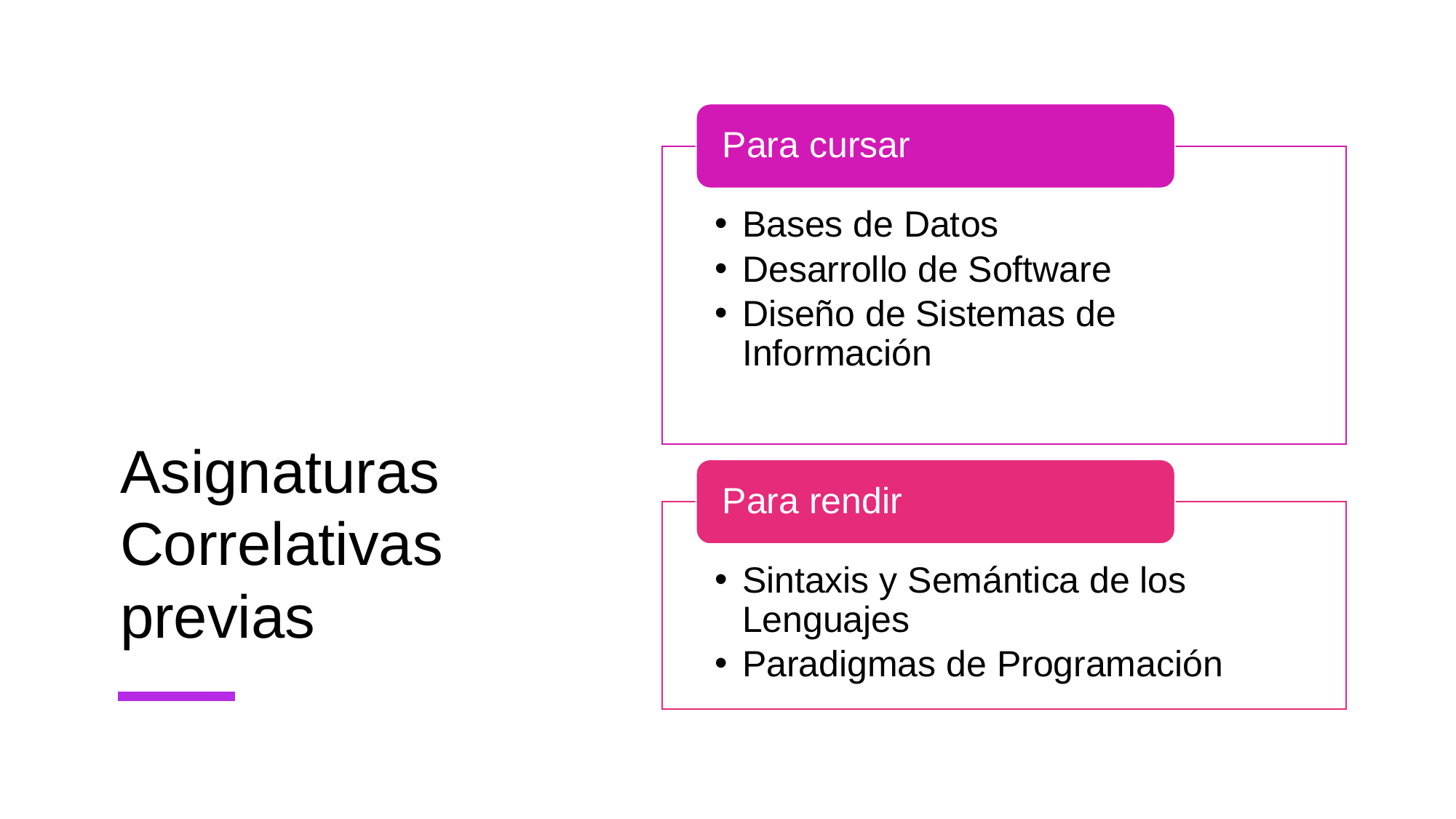

Bases de Datos
Desarrollo de Software
Diseño de Sistemas de Información

Para cursar
Sintaxis y Semántica de los Lenguajes
Paradigmas de Programación
Para rendir
# Asignaturas Correlativas previas